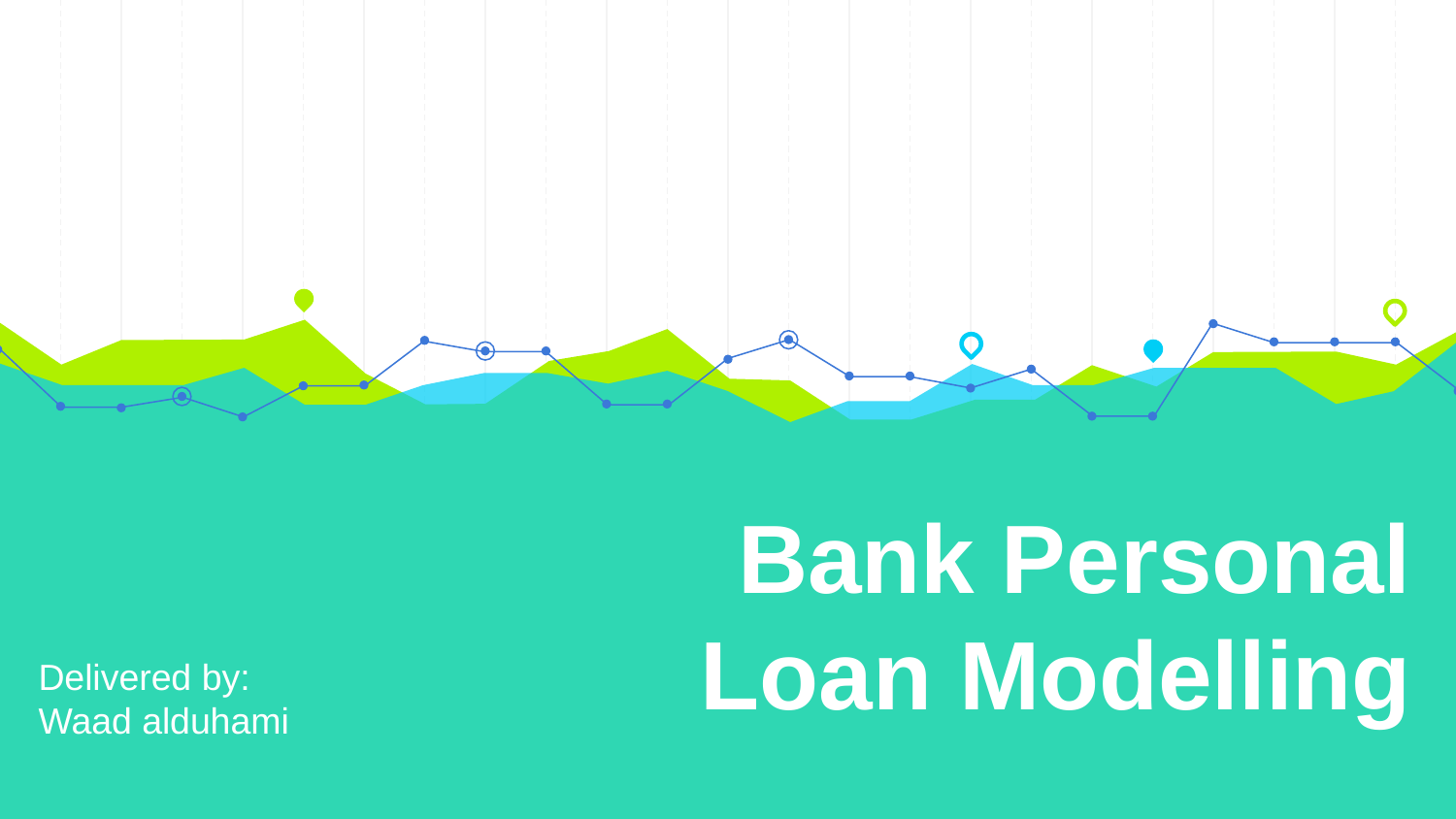

# Bank Personal Loan Modelling
Delivered by:
Waad alduhami